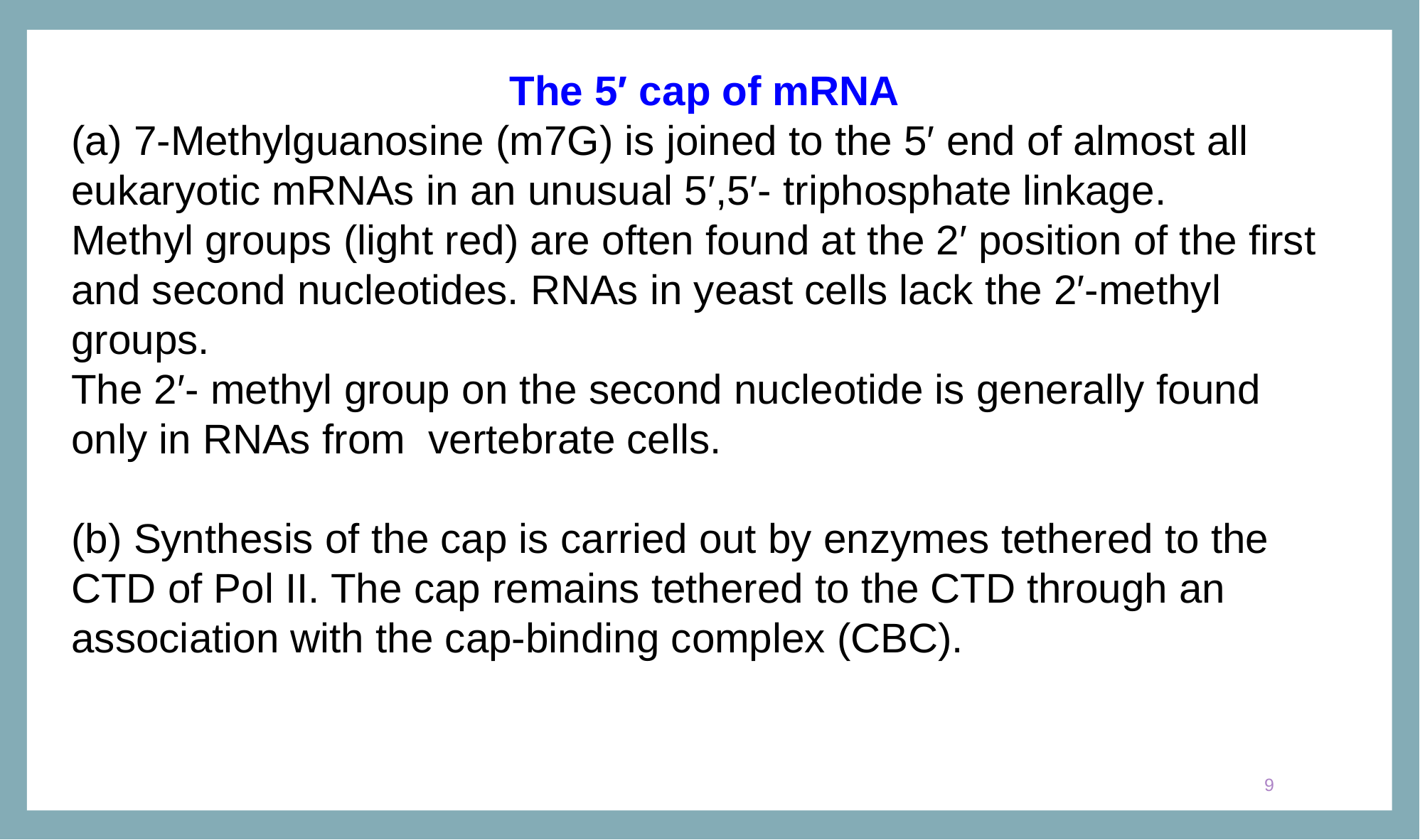

The 5′ cap of mRNA
(a) 7-Methylguanosine (m7G) is joined to the 5′ end of almost all eukaryotic mRNAs in an unusual 5′,5′- triphosphate linkage.
Methyl groups (light red) are often found at the 2′ position of the first  and second nucleotides. RNAs in yeast cells lack the 2′-methyl groups.
The 2′- methyl group on the second nucleotide is generally found only in RNAs from  vertebrate cells.

(b) Synthesis of the cap is carried out by enzymes tethered to the CTD of Pol II. The cap remains tethered to the CTD through an association with the cap-binding complex (CBC).
9